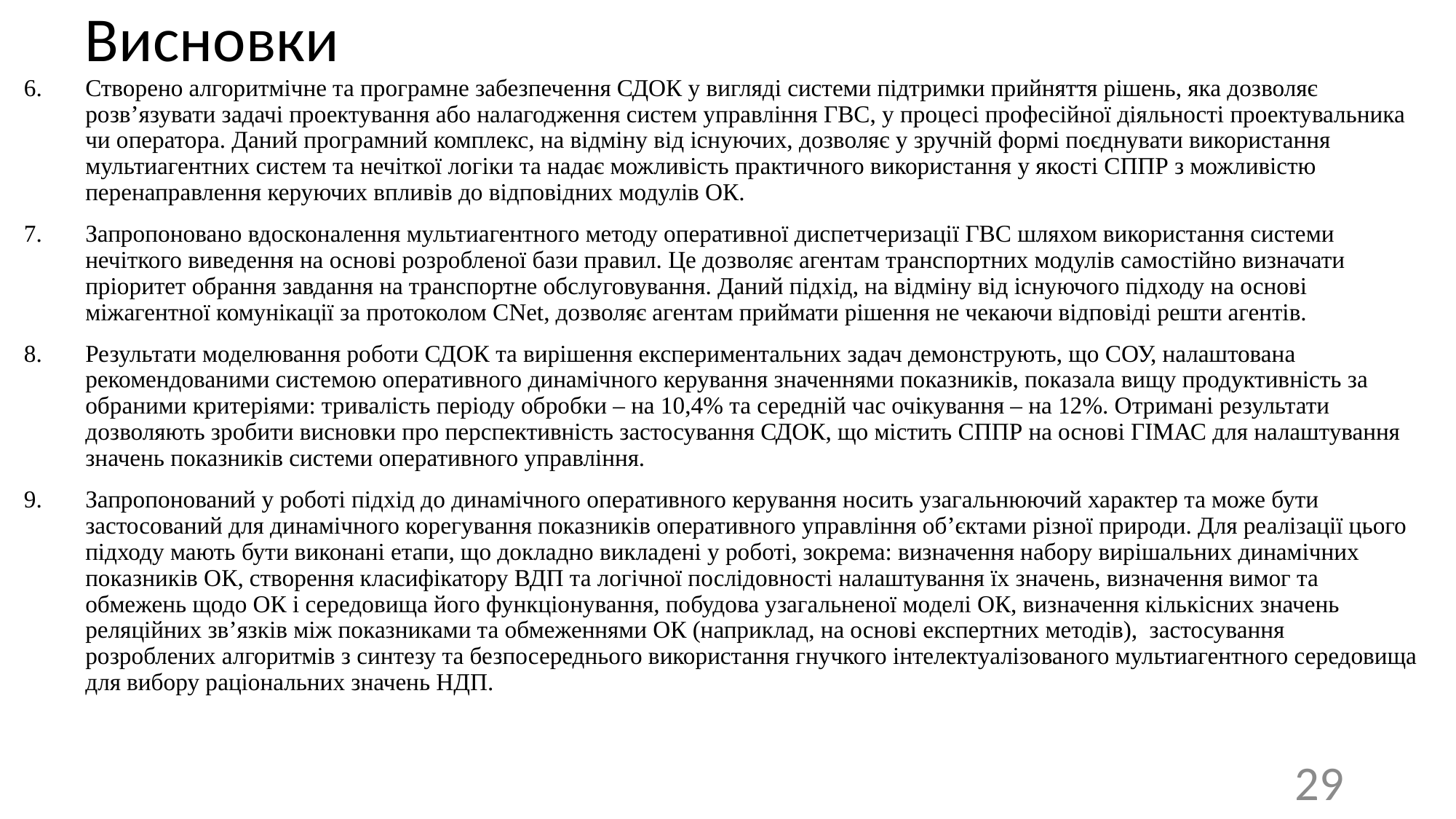

# Висновки
Створено алгоритмічне та програмне забезпечення СДОК у вигляді системи підтримки прийняття рішень, яка дозволяє розв’язувати задачі проектування або налагодження систем управління ГВС, у процесі професійної діяльності проектувальника чи оператора. Даний програмний комплекс, на відміну від існуючих, дозволяє у зручній формі поєднувати використання мультиагентних систем та нечіткої логіки та надає можливість практичного використання у якості СППР з можливістю перенаправлення керуючих впливів до відповідних модулів ОК.
Запропоновано вдосконалення мультиагентного методу оперативної диспетчеризації ГВС шляхом використання системи нечіткого виведення на основі розробленої бази правил. Це дозволяє агентам транспортних модулів самостійно визначати пріоритет обрання завдання на транспортне обслуговування. Даний підхід, на відміну від існуючого підходу на основі міжагентної комунікації за протоколом CNet, дозволяє агентам приймати рішення не чекаючи відповіді решти агентів.
Результати моделювання роботи СДОК та вирішення експериментальних задач демонструють, що СОУ, налаштована рекомендованими системою оперативного динамічного керування значеннями показників, показала вищу продуктивність за обраними критеріями: тривалість періоду обробки – на 10,4% та середній час очікування – на 12%. Отримані результати дозволяють зробити висновки про перспективність застосування СДОК, що містить СППР на основі ГІМАС для налаштування значень показників системи оперативного управління.
Запропонований у роботі підхід до динамічного оперативного керування носить узагальнюючий характер та може бути застосований для динамічного корегування показників оперативного управління об’єктами різної природи. Для реалізації цього підходу мають бути виконані етапи, що докладно викладені у роботі, зокрема: визначення набору вирішальних динамічних показників ОК, створення класифікатору ВДП та логічної послідовності налаштування їх значень, визначення вимог та обмежень щодо ОК і середовища його функціонування, побудова узагальненої моделі ОК, визначення кількісних значень реляційних зв’язків між показниками та обмеженнями ОК (наприклад, на основі експертних методів),  застосування розроблених алгоритмів з синтезу та безпосереднього використання гнучкого інтелектуалізованого мультиагентного середовища для вибору раціональних значень НДП.
29